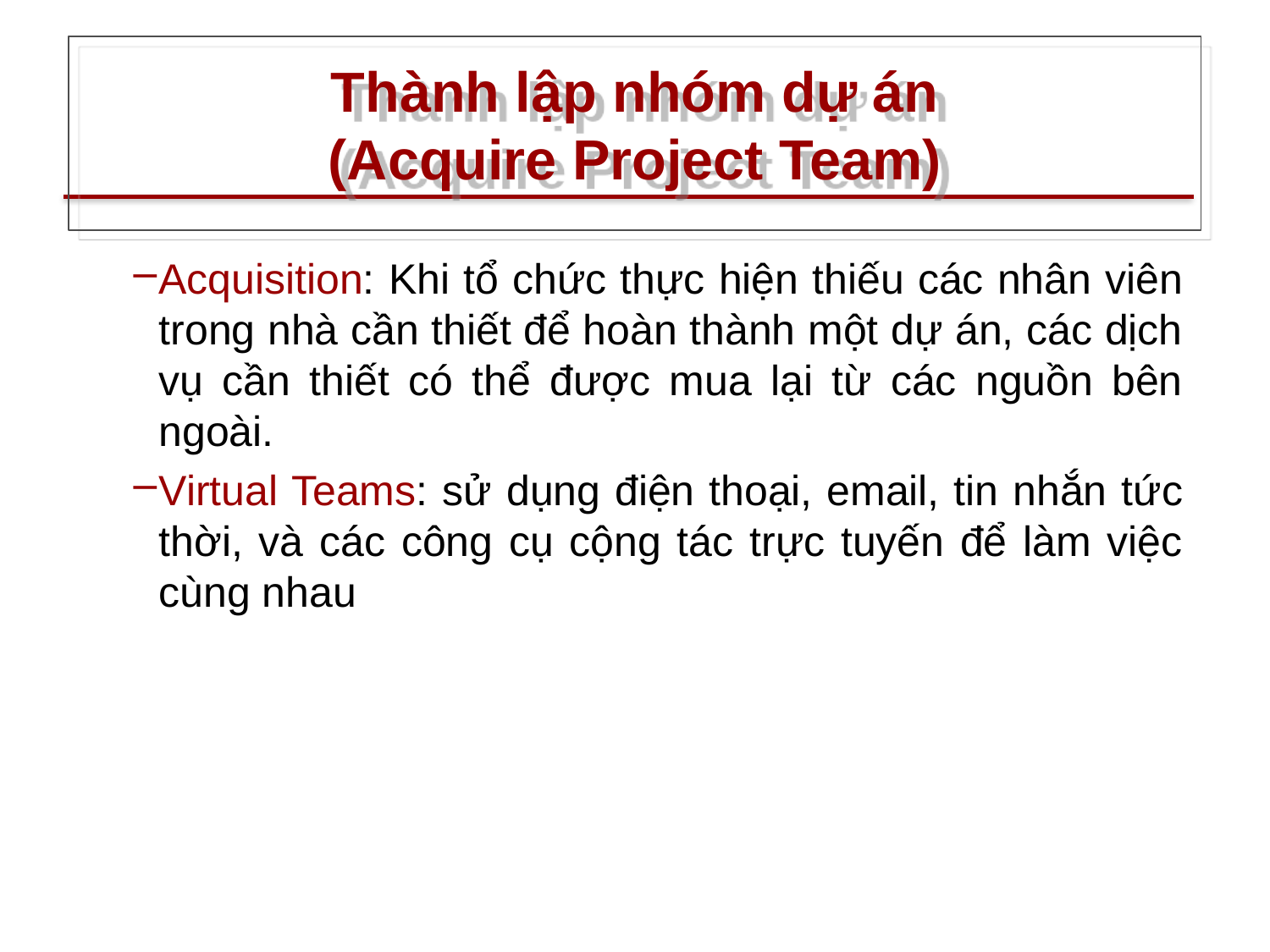

# Thành lập nhóm dự án (Acquire Project Team)
Acquisition: Khi tổ chức thực hiện thiếu các nhân viên trong nhà cần thiết để hoàn thành một dự án, các dịch vụ cần thiết có thể được mua lại từ các nguồn bên ngoài.
Virtual Teams: sử dụng điện thoại, email, tin nhắn tức thời, và các công cụ cộng tác trực tuyến để làm việc cùng nhau